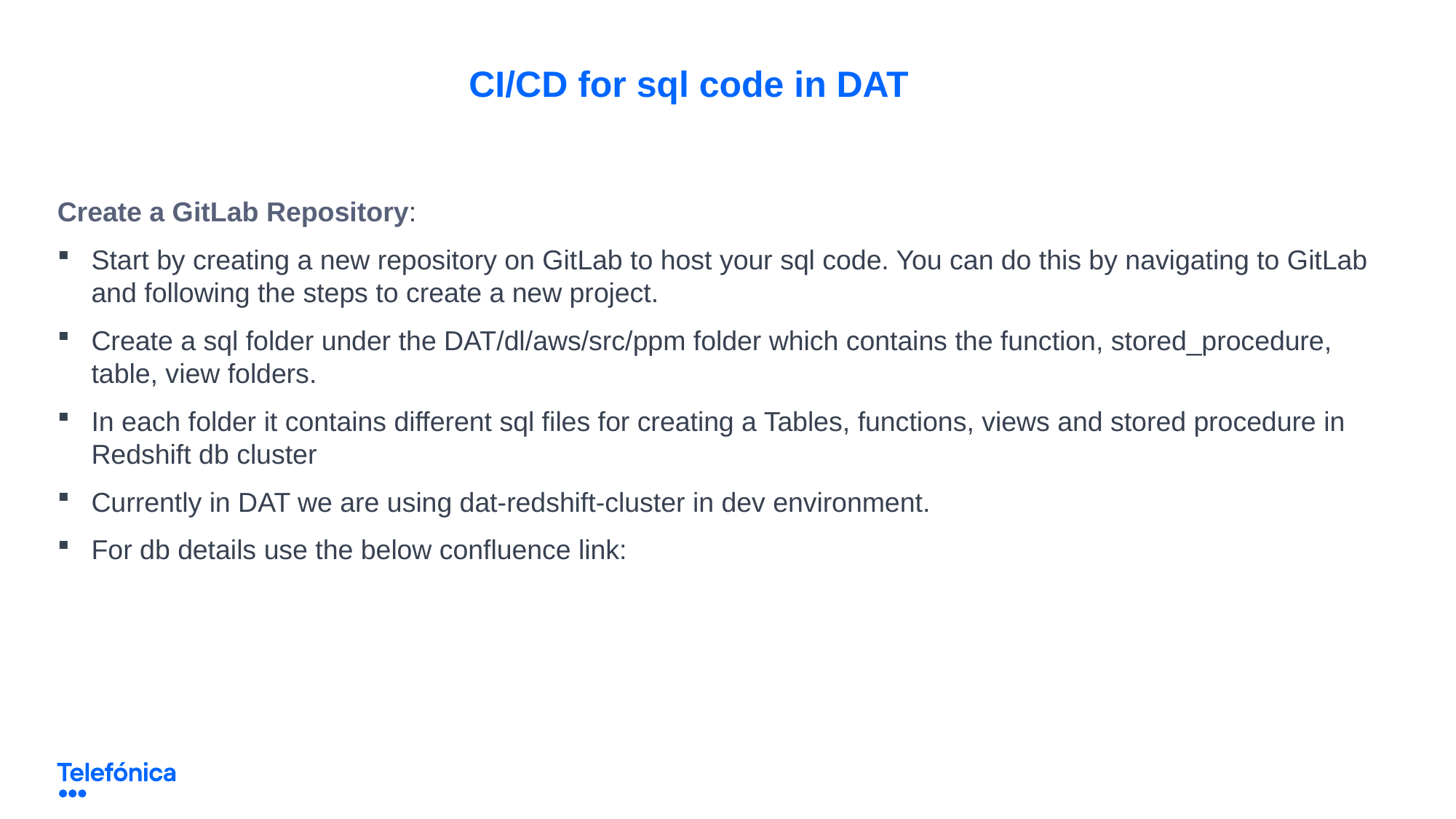

# CI/CD for sql code in DAT
Create a GitLab Repository:
Start by creating a new repository on GitLab to host your sql code. You can do this by navigating to GitLab and following the steps to create a new project.
Create a sql folder under the DAT/dl/aws/src/ppm folder which contains the function, stored_procedure, table, view folders.
In each folder it contains different sql files for creating a Tables, functions, views and stored procedure in Redshift db cluster
Currently in DAT we are using dat-redshift-cluster in dev environment.
For db details use the below confluence link: